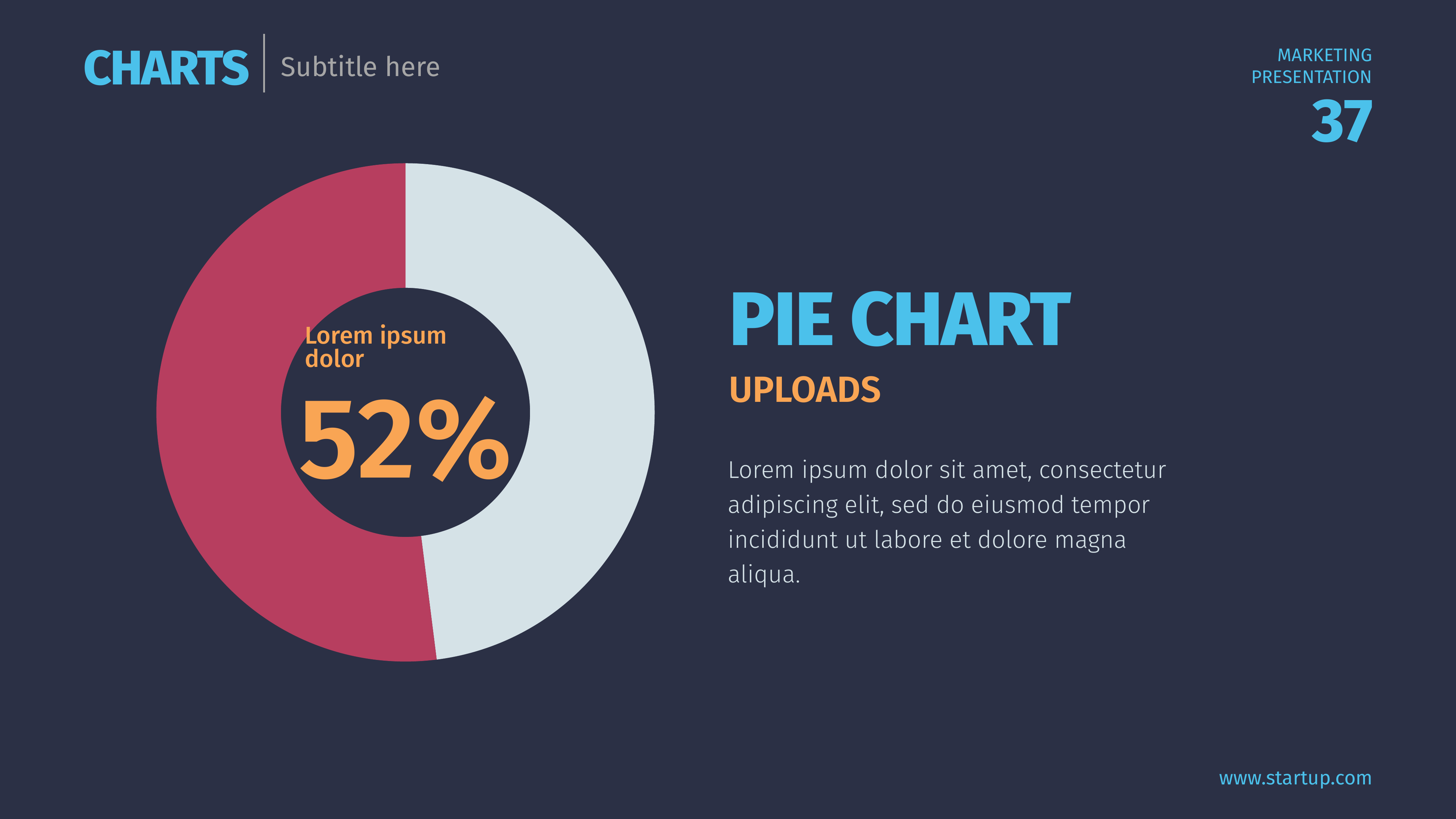

CHARTS
Subtitle here

### Chart

| Category | Продажи |
|---|---|
| Кв. 1 | 0.48 |
| Кв. 2 | 0.52 |
PIE CHART
Lorem ipsum
dolor
52%
UPLOADS
Lorem ipsum dolor sit amet, consectetur adipiscing elit, sed do eiusmod tempor incididunt ut labore et dolore magna aliqua.